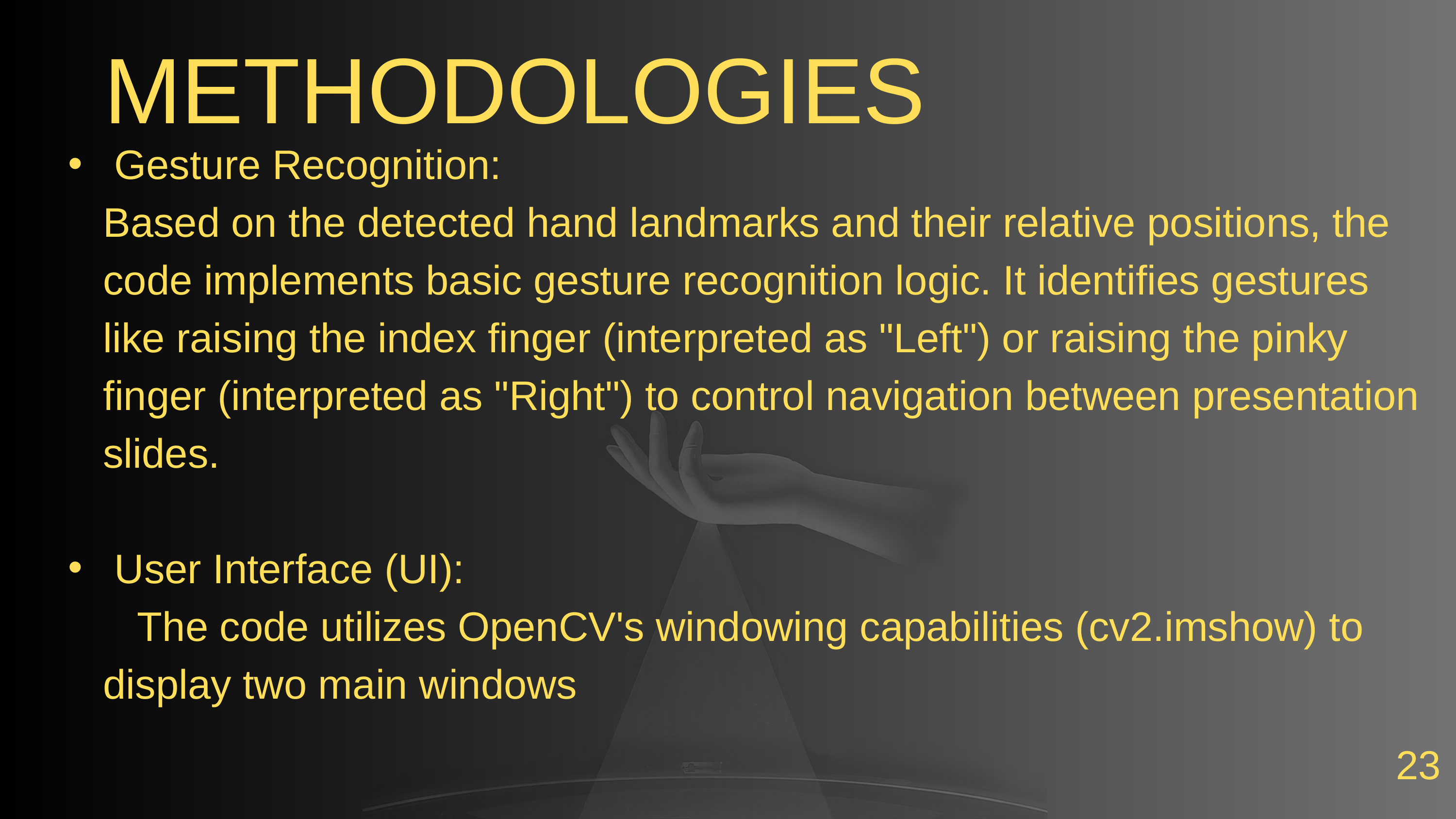

METHODOLOGIES
 Gesture Recognition:                                                                               Based on the detected hand landmarks and their relative positions, the code implements basic gesture recognition logic. It identifies gestures like raising the index finger (interpreted as "Left") or raising the pinky finger (interpreted as "Right") to control navigation between presentation slides.

 User Interface (UI):                                                                                        The code utilizes OpenCV's windowing capabilities (cv2.imshow) to display two main windows

23